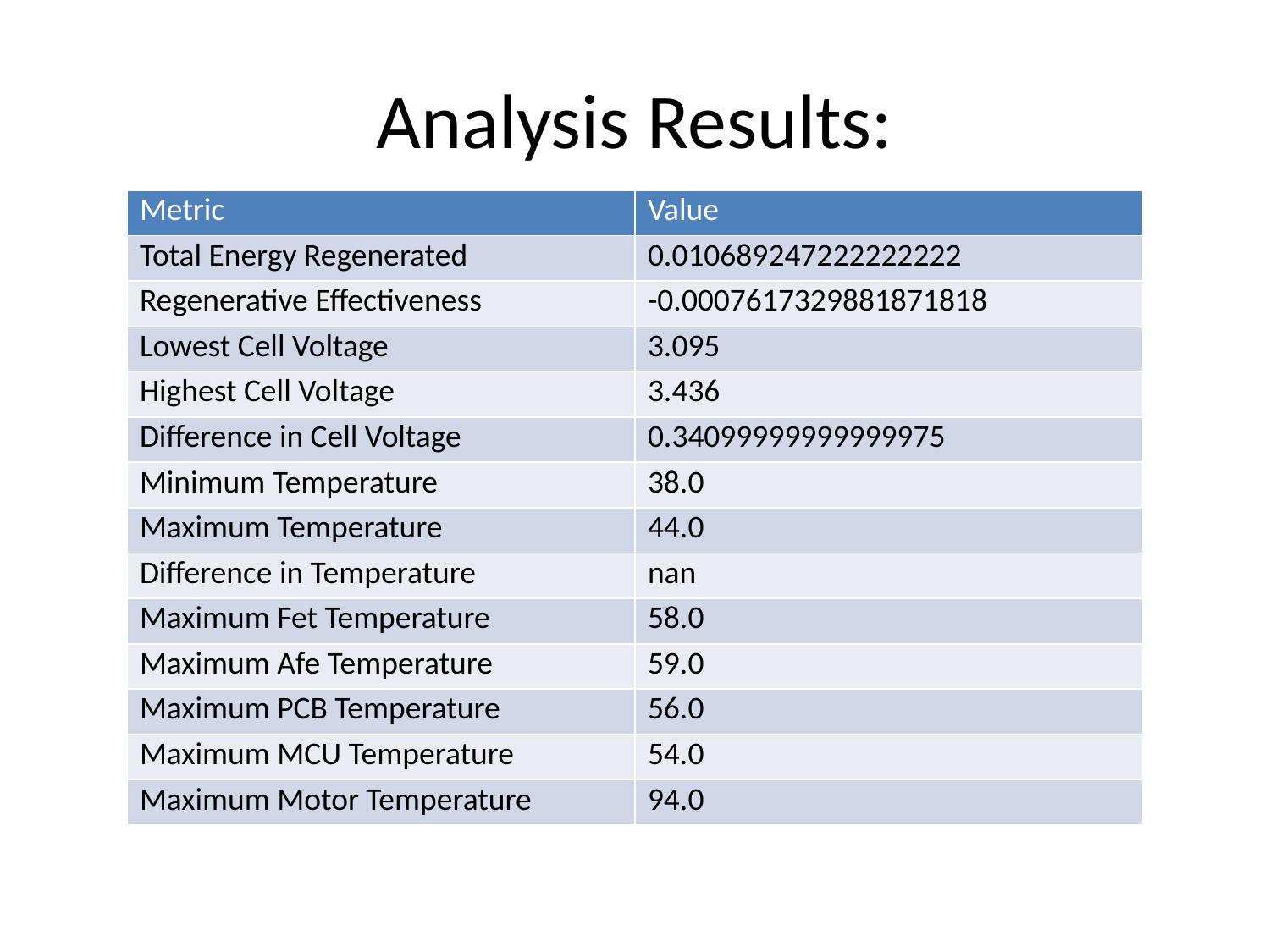

# Analysis Results:
| Metric | Value |
| --- | --- |
| Total Energy Regenerated | 0.010689247222222222 |
| Regenerative Effectiveness | -0.0007617329881871818 |
| Lowest Cell Voltage | 3.095 |
| Highest Cell Voltage | 3.436 |
| Difference in Cell Voltage | 0.34099999999999975 |
| Minimum Temperature | 38.0 |
| Maximum Temperature | 44.0 |
| Difference in Temperature | nan |
| Maximum Fet Temperature | 58.0 |
| Maximum Afe Temperature | 59.0 |
| Maximum PCB Temperature | 56.0 |
| Maximum MCU Temperature | 54.0 |
| Maximum Motor Temperature | 94.0 |